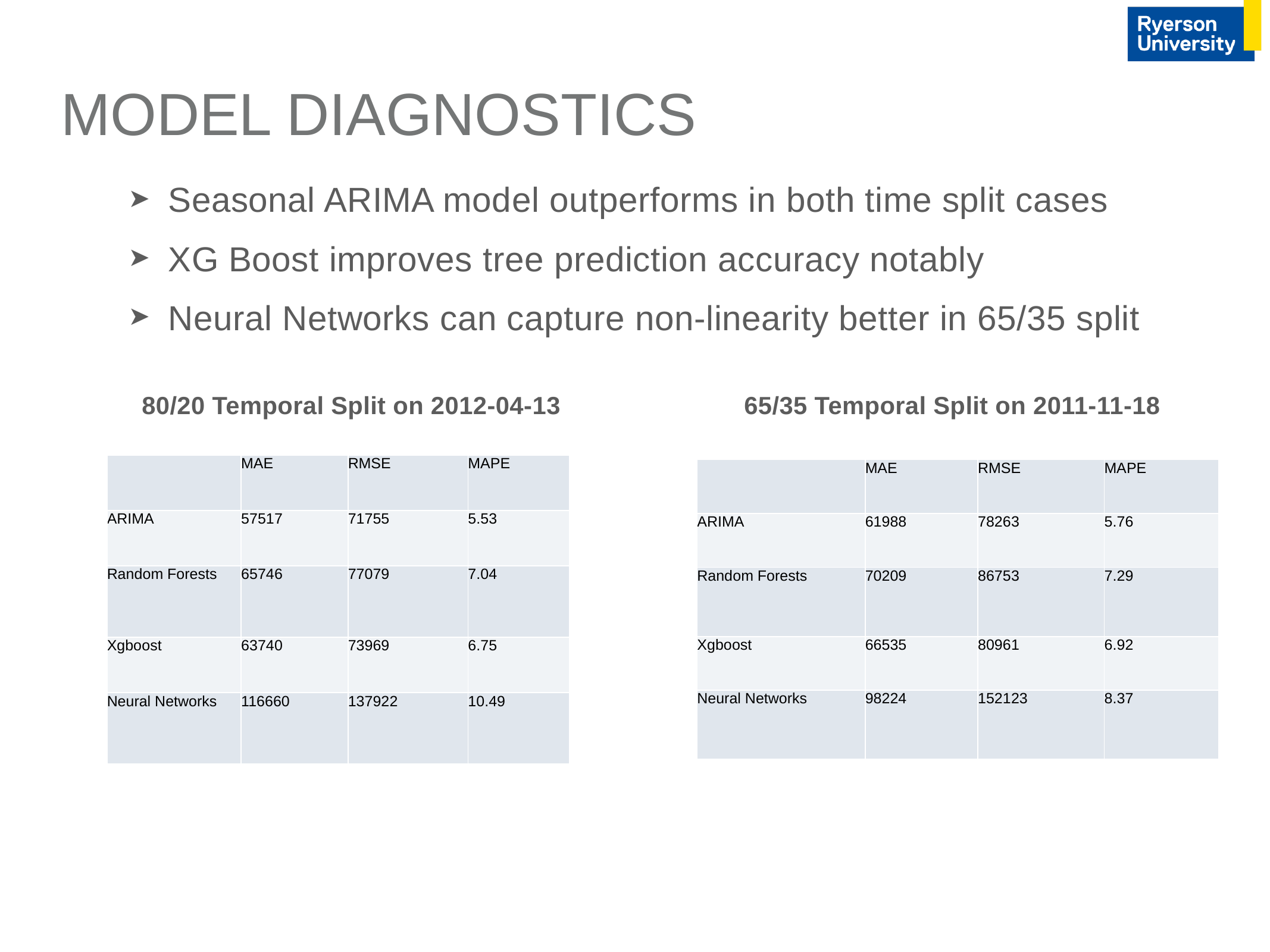

# Model diagnostics

Seasonal ARIMA model outperforms in both time split cases
XG Boost improves tree prediction accuracy notably
Neural Networks can capture non-linearity better in 65/35 split
80/20 Temporal Split on 2012-04-13
65/35 Temporal Split on 2011-11-18
|  | MAE | RMSE | MAPE |
| --- | --- | --- | --- |
| ARIMA | 57517 | 71755 | 5.53 |
| Random Forests | 65746 | 77079 | 7.04 |
| Xgboost | 63740 | 73969 | 6.75 |
| Neural Networks | 116660 | 137922 | 10.49 |
|  | MAE | RMSE | MAPE |
| --- | --- | --- | --- |
| ARIMA | 61988 | 78263 | 5.76 |
| Random Forests | 70209 | 86753 | 7.29 |
| Xgboost | 66535 | 80961 | 6.92 |
| Neural Networks | 98224 | 152123 | 8.37 |
16